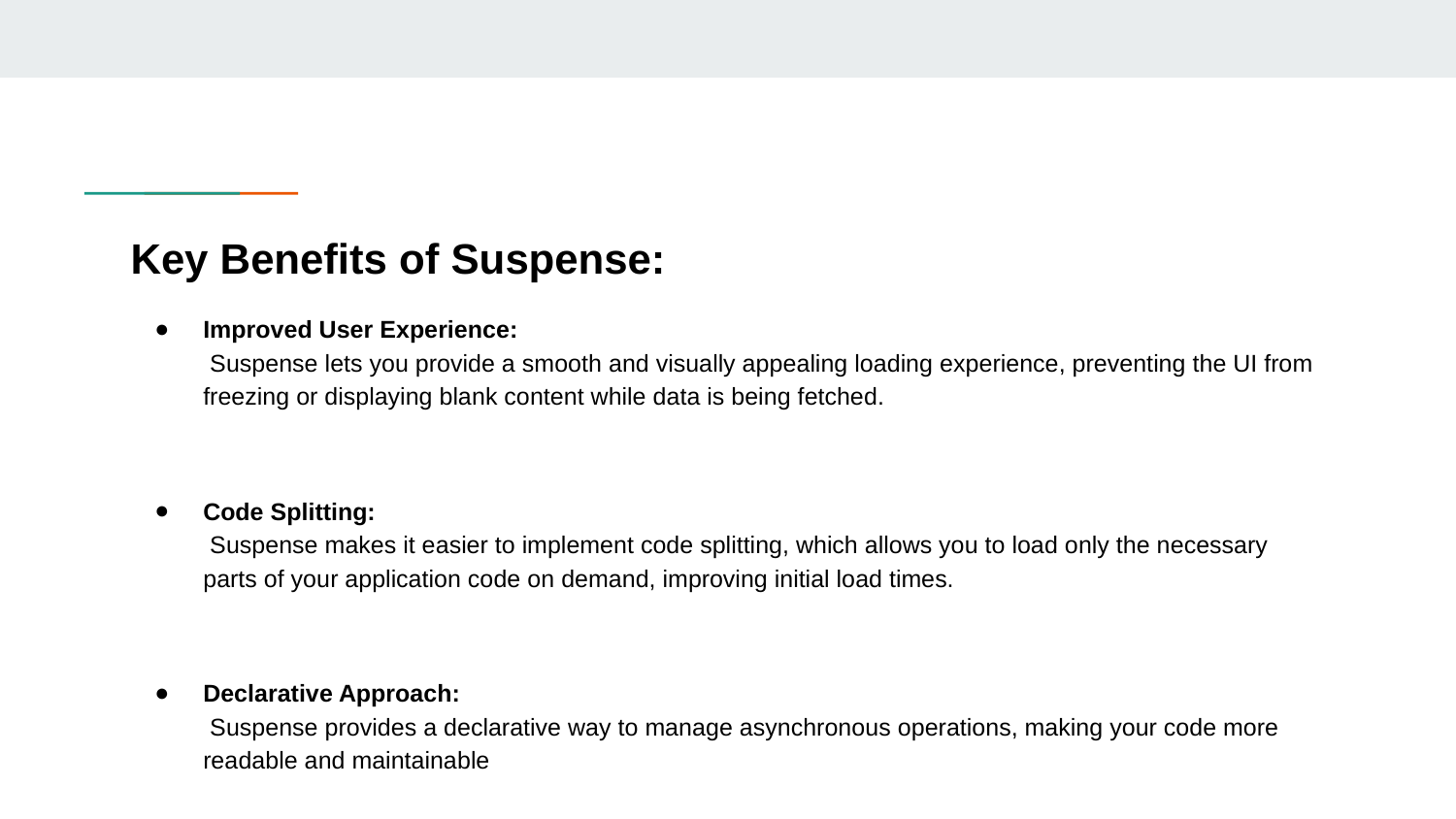

# Key Benefits of Suspense:

Improved User Experience:
 Suspense lets you provide a smooth and visually appealing loading experience, preventing the UI from freezing or displaying blank content while data is being fetched.

Code Splitting:
 Suspense makes it easier to implement code splitting, which allows you to load only the necessary parts of your application code on demand, improving initial load times.

Declarative Approach:
 Suspense provides a declarative way to manage asynchronous operations, making your code more readable and maintainable